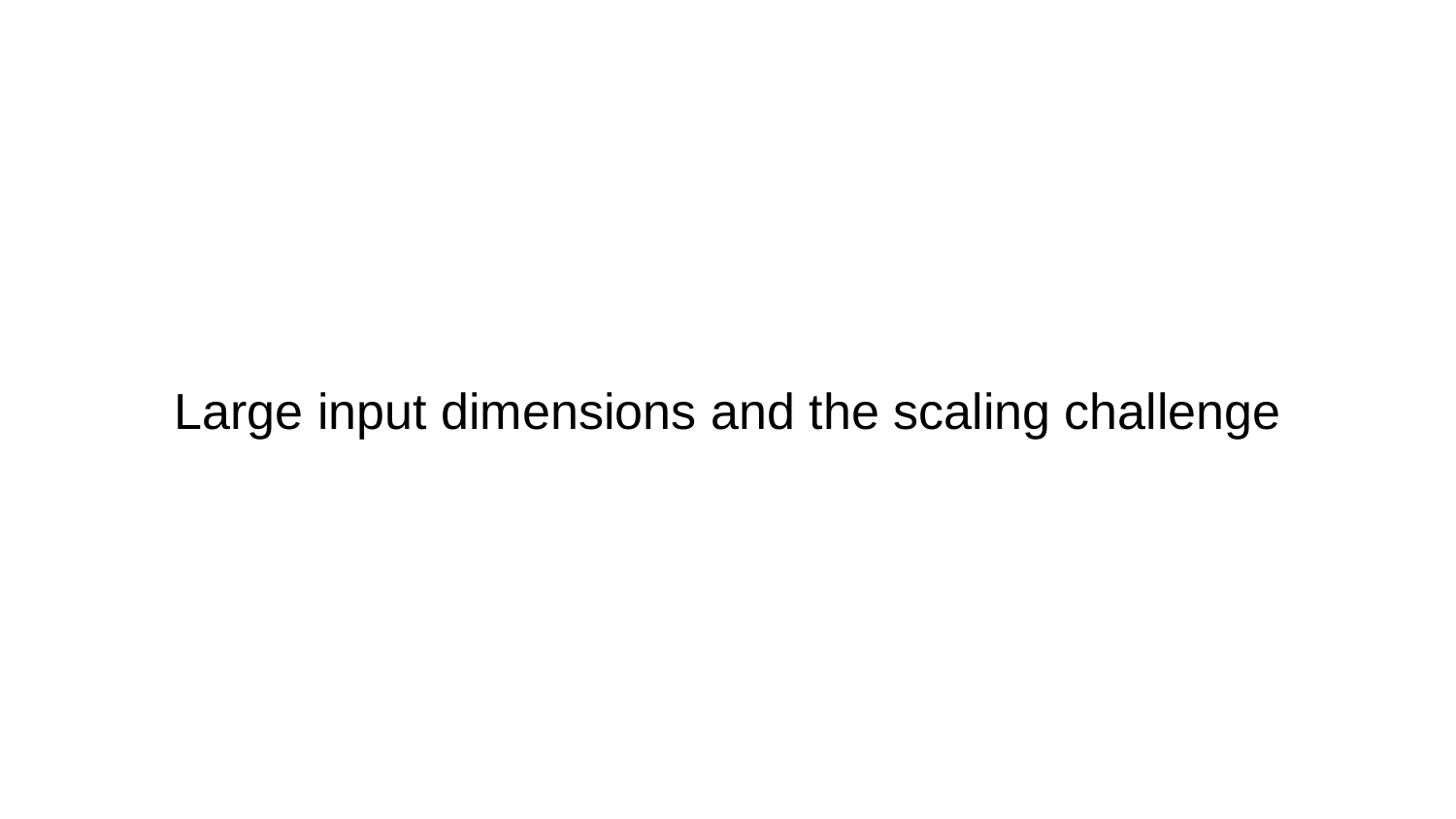

# Large input dimensions and the scaling challenge